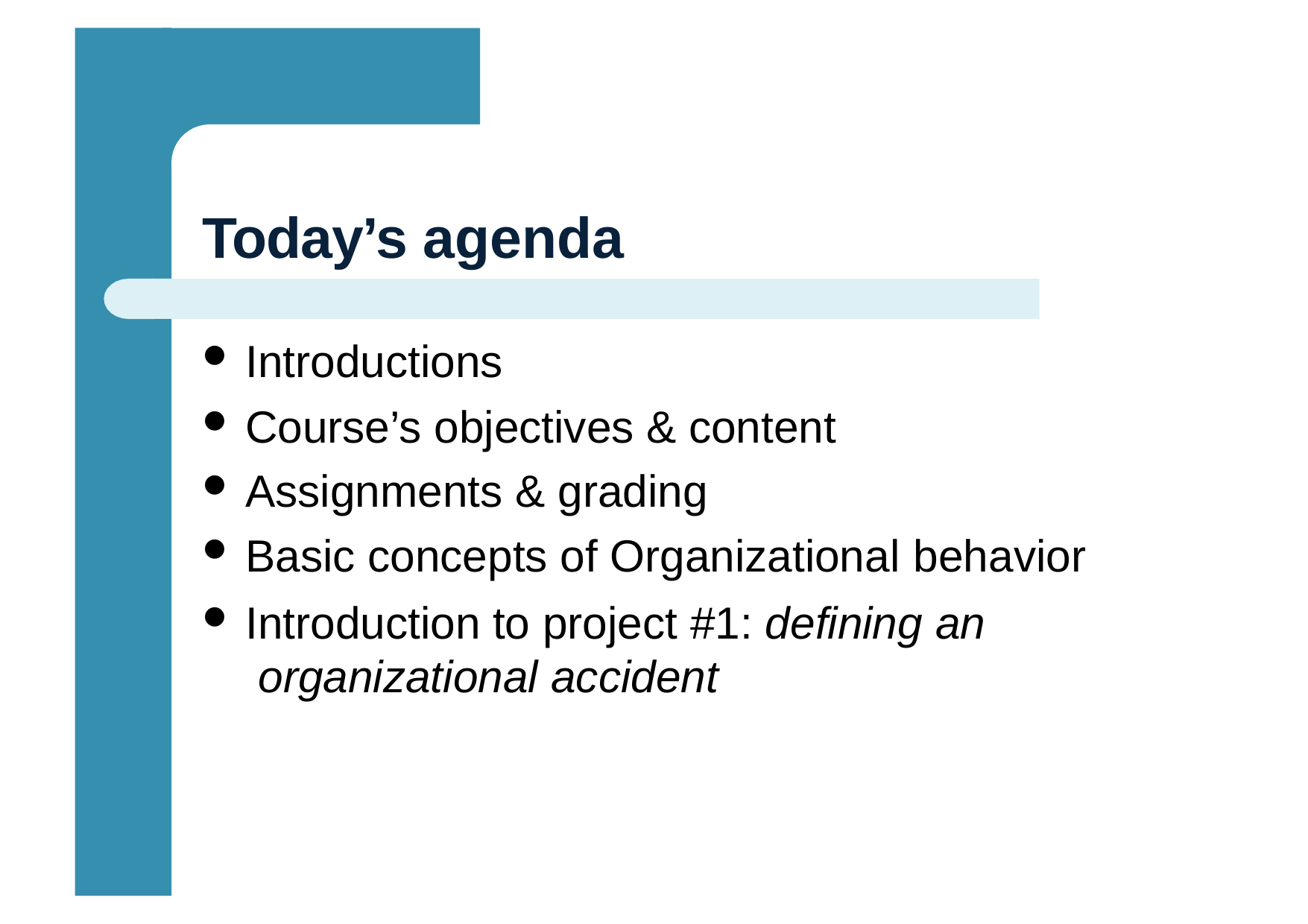

# Today’s agenda
Introductions
Course’s objectives & content
Assignments & grading
Basic concepts of Organizational behavior
Introduction to project #1: defining an  organizational accident